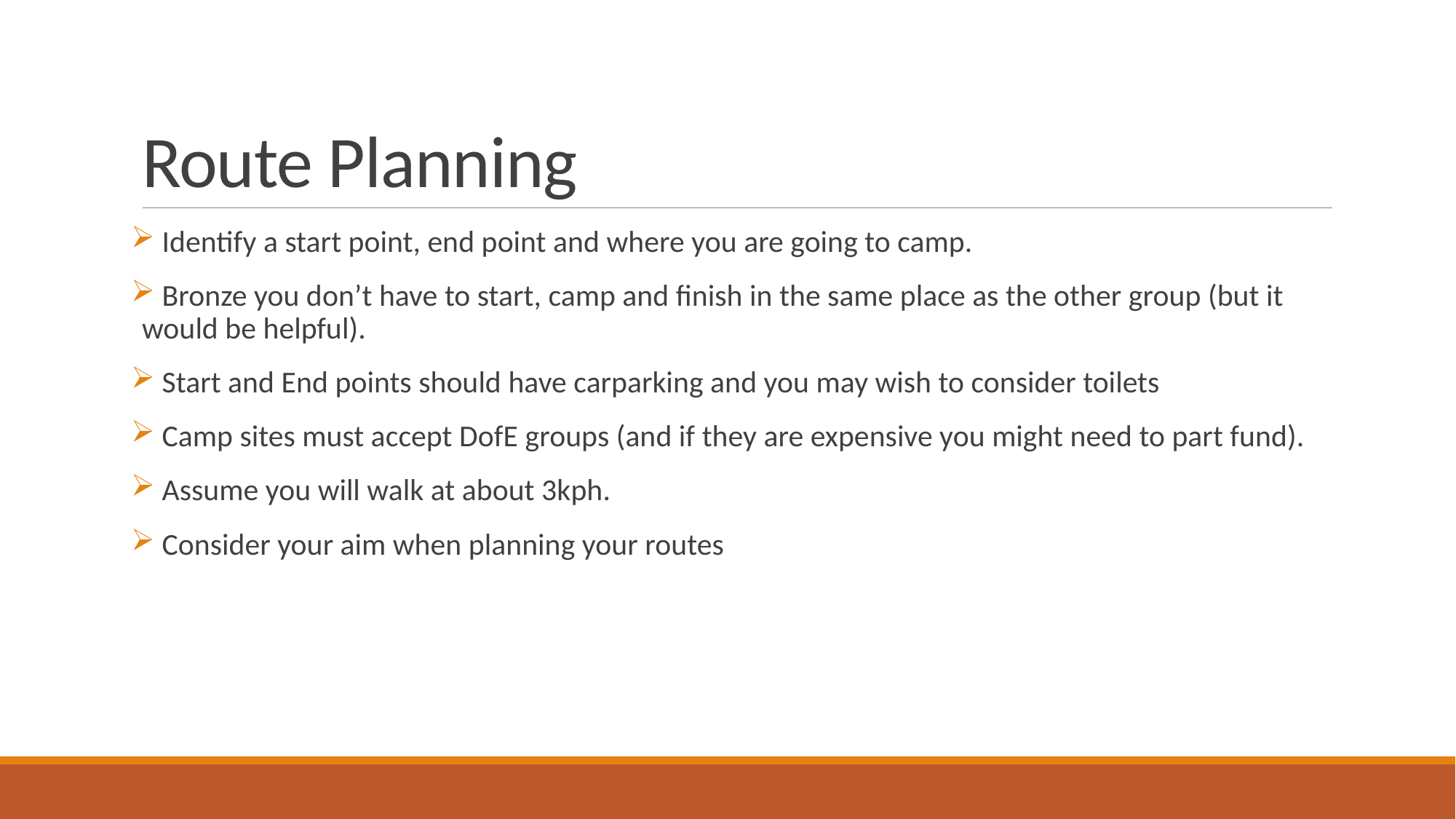

# Route Planning
 Identify a start point, end point and where you are going to camp.
 Bronze you don’t have to start, camp and finish in the same place as the other group (but it would be helpful).
 Start and End points should have carparking and you may wish to consider toilets
 Camp sites must accept DofE groups (and if they are expensive you might need to part fund).
 Assume you will walk at about 3kph.
 Consider your aim when planning your routes